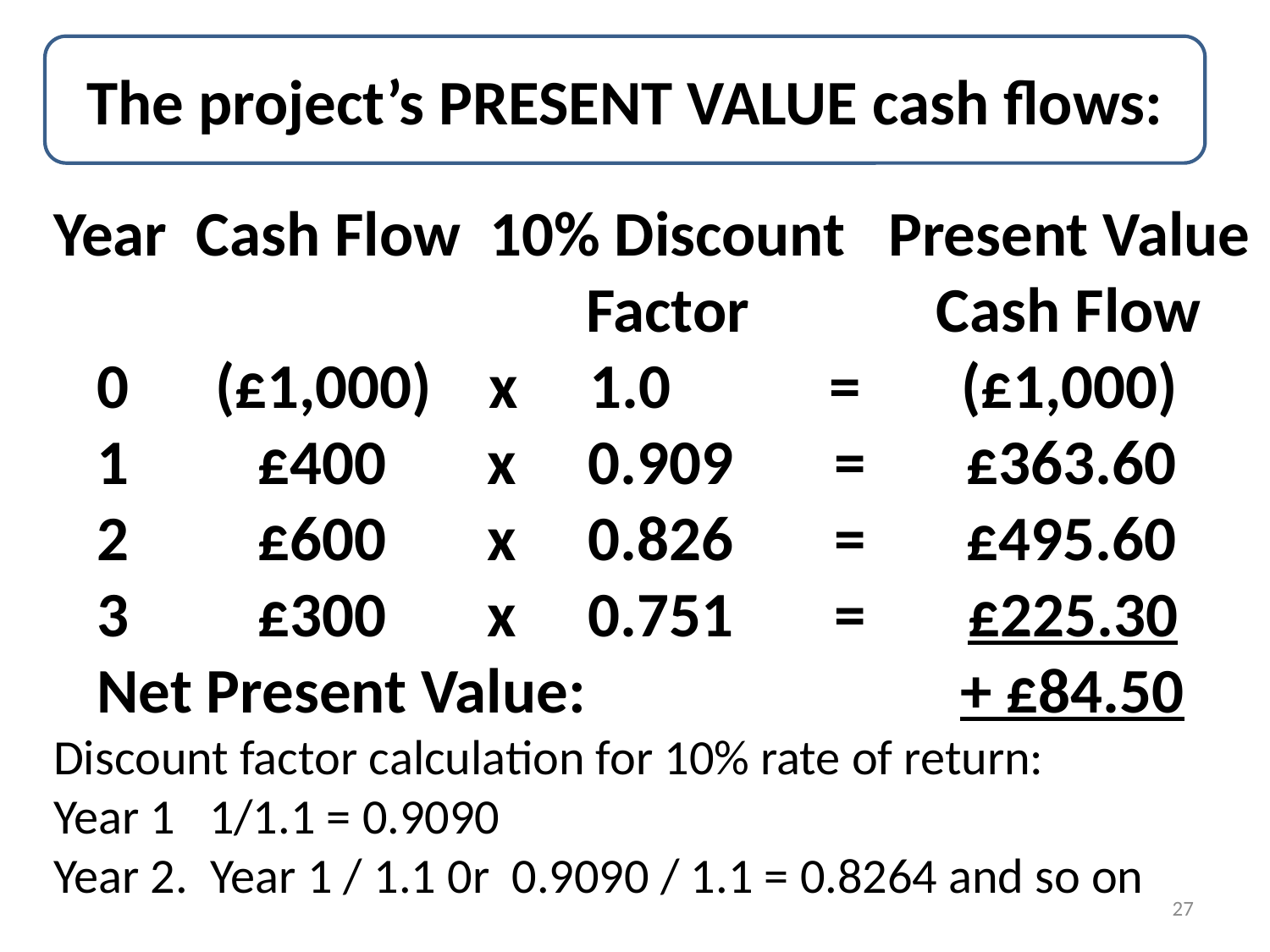

The project’s PRESENT VALUE cash flows:
Year  Cash Flow  10% Discount   Present Value
                                     Factor             Cash Flow
   0      (£1,000)    x     1.0           =       (£1,000)
   1         £400       x     0.909       =       £363.60
   2         £600       x     0.826       =       £495.60
   3         £300       x     0.751       =       £225.30
   Net Present Value:                          + £84.50
Discount factor calculation for 10% rate of return:
Year 1   1/1.1 = 0.9090
Year 2.  Year 1 / 1.1 0r  0.9090 / 1.1 = 0.8264 and so on

27